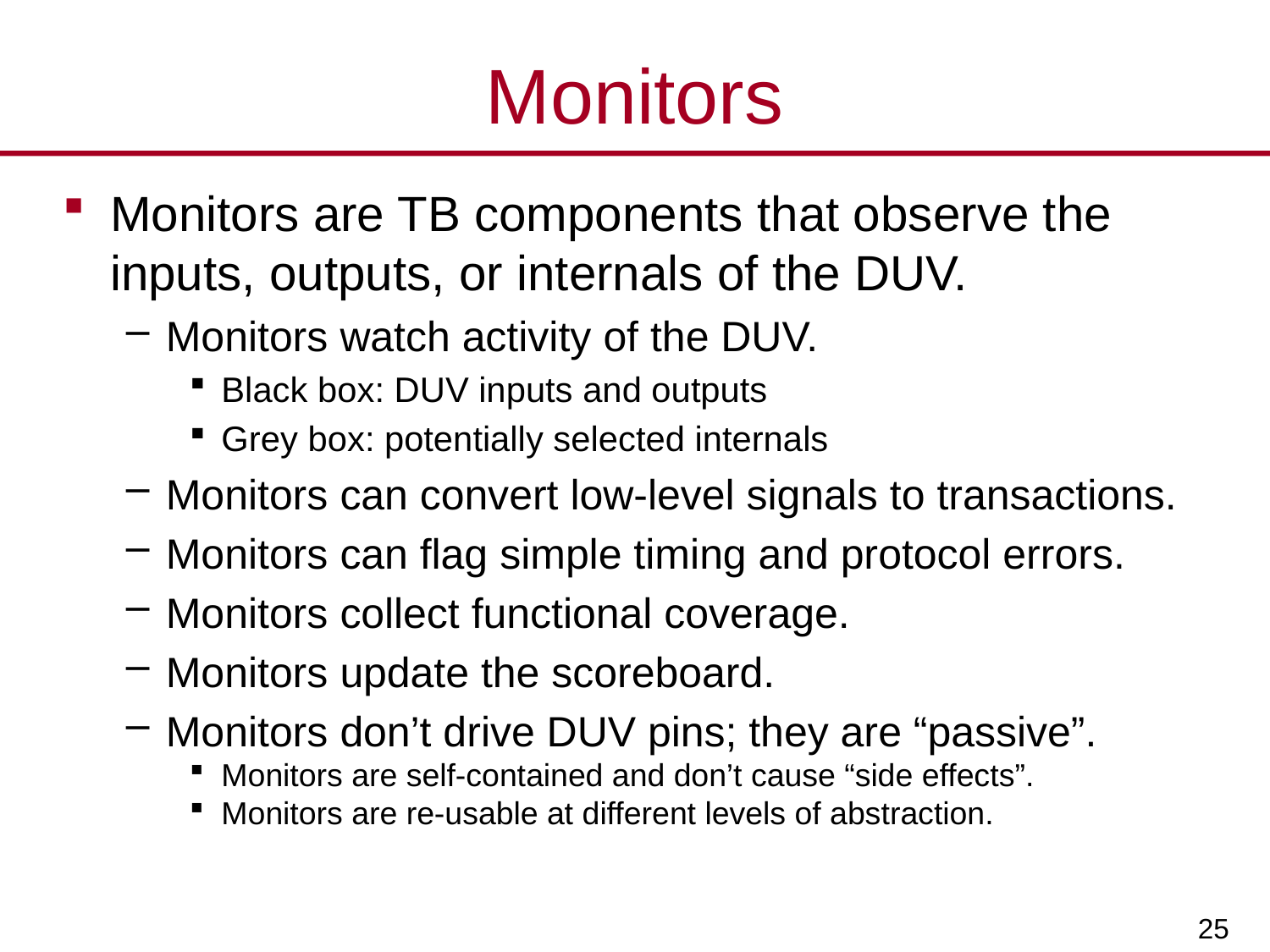

# Monitors
Monitors are TB components that observe the inputs, outputs, or internals of the DUV.
Monitors watch activity of the DUV.
Black box: DUV inputs and outputs
Grey box: potentially selected internals
Monitors can convert low-level signals to transactions.
Monitors can flag simple timing and protocol errors.
Monitors collect functional coverage.
Monitors update the scoreboard.
Monitors don’t drive DUV pins; they are “passive”.
Monitors are self-contained and don’t cause “side effects”.
Monitors are re-usable at different levels of abstraction.